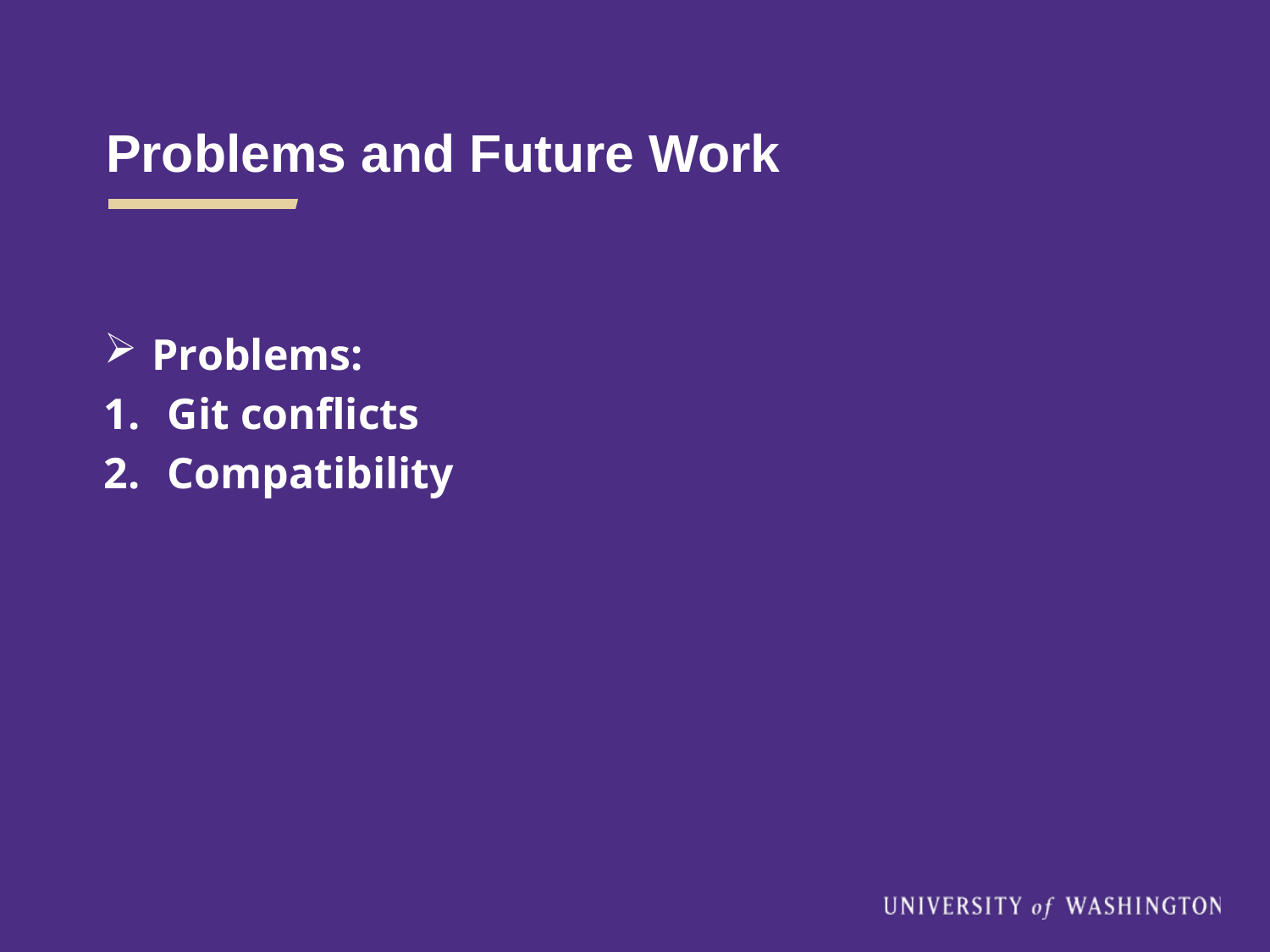

# Problems and Future Work
Problems:
Git conflicts
Compatibility